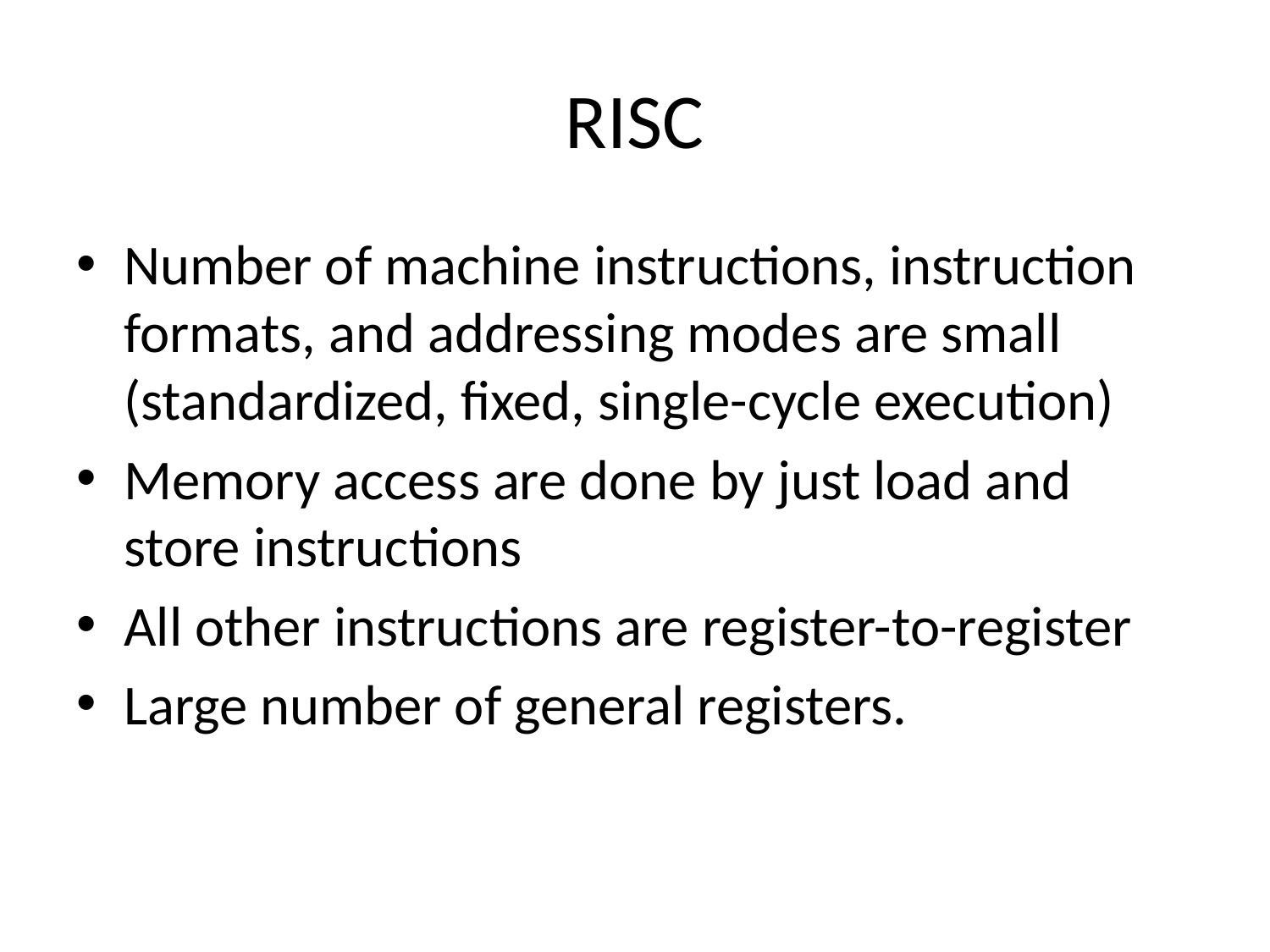

# RISC
Number of machine instructions, instruction formats, and addressing modes are small  (standardized, fixed, single-cycle execution)
Memory access are done by just load and store instructions
All other instructions are register-to-register
Large number of general registers.